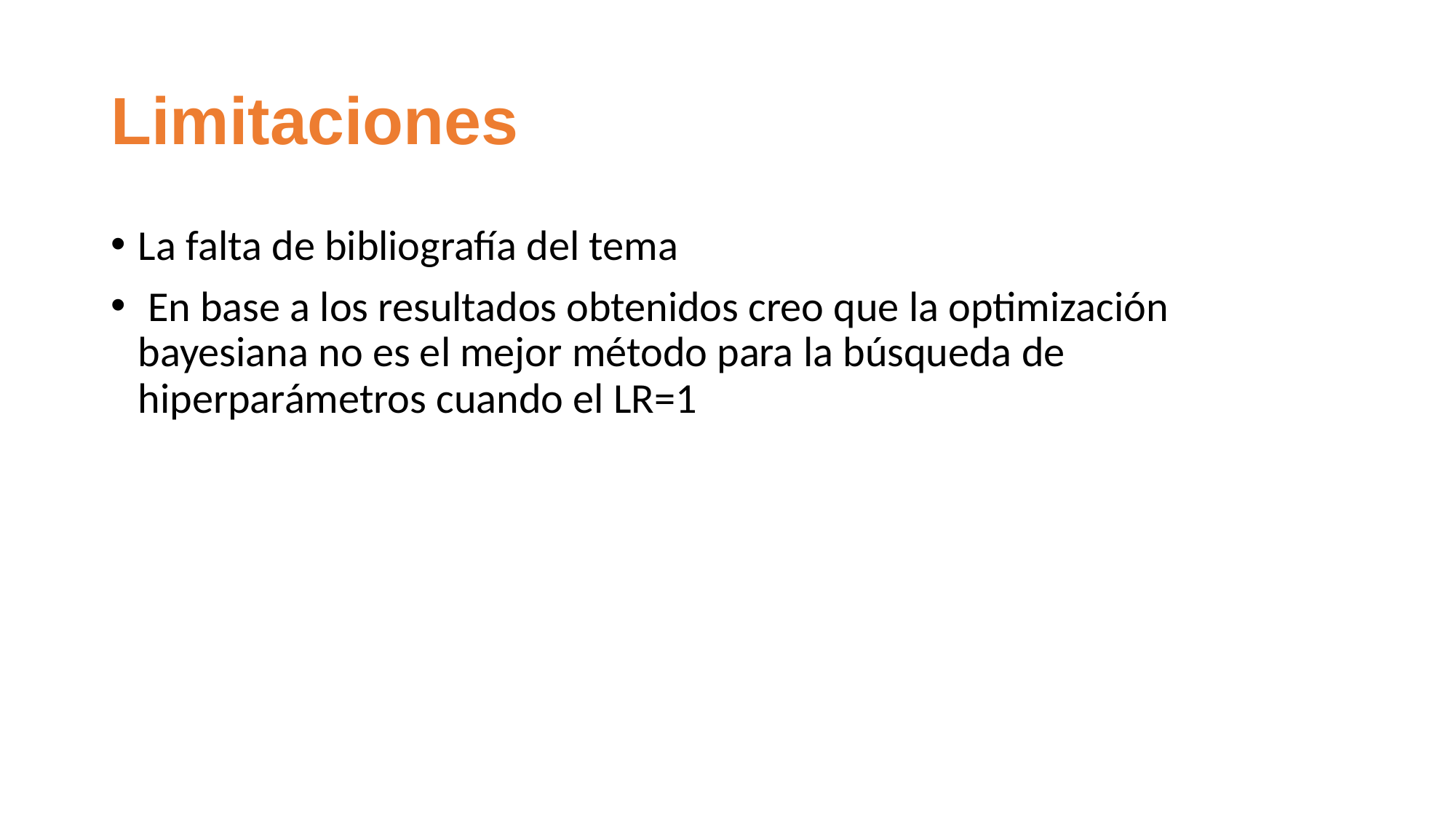

# Limitaciones
La falta de bibliografía del tema
 En base a los resultados obtenidos creo que la optimización bayesiana no es el mejor método para la búsqueda de hiperparámetros cuando el LR=1